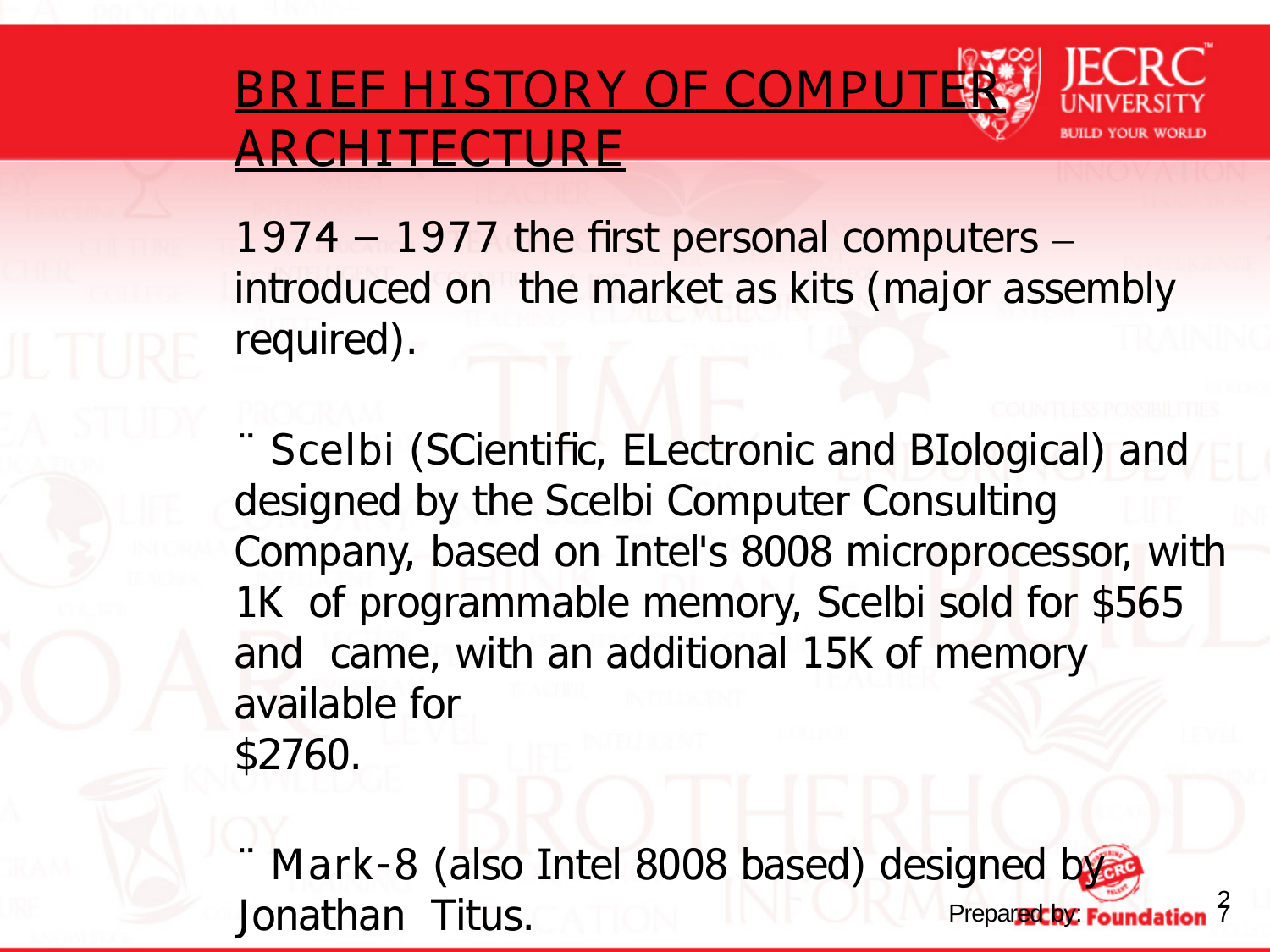

BRIEF HISTORY OF COMPUTER ARCHITECTURE
1974 – 1977 the first personal computers – introduced on  the market as kits (major assembly required).

¨ Scelbi (SCientific, ELectronic and BIological) and  designed by the Scelbi Computer Consulting
Company, based on Intel's 8008 microprocessor, with 1K  of programmable memory, Scelbi sold for $565 and  came, with an additional 15K of memory available for
$2760.

¨ Mark-8 (also Intel 8008 based) designed by Jonathan  Titus.
Prepared by:
27